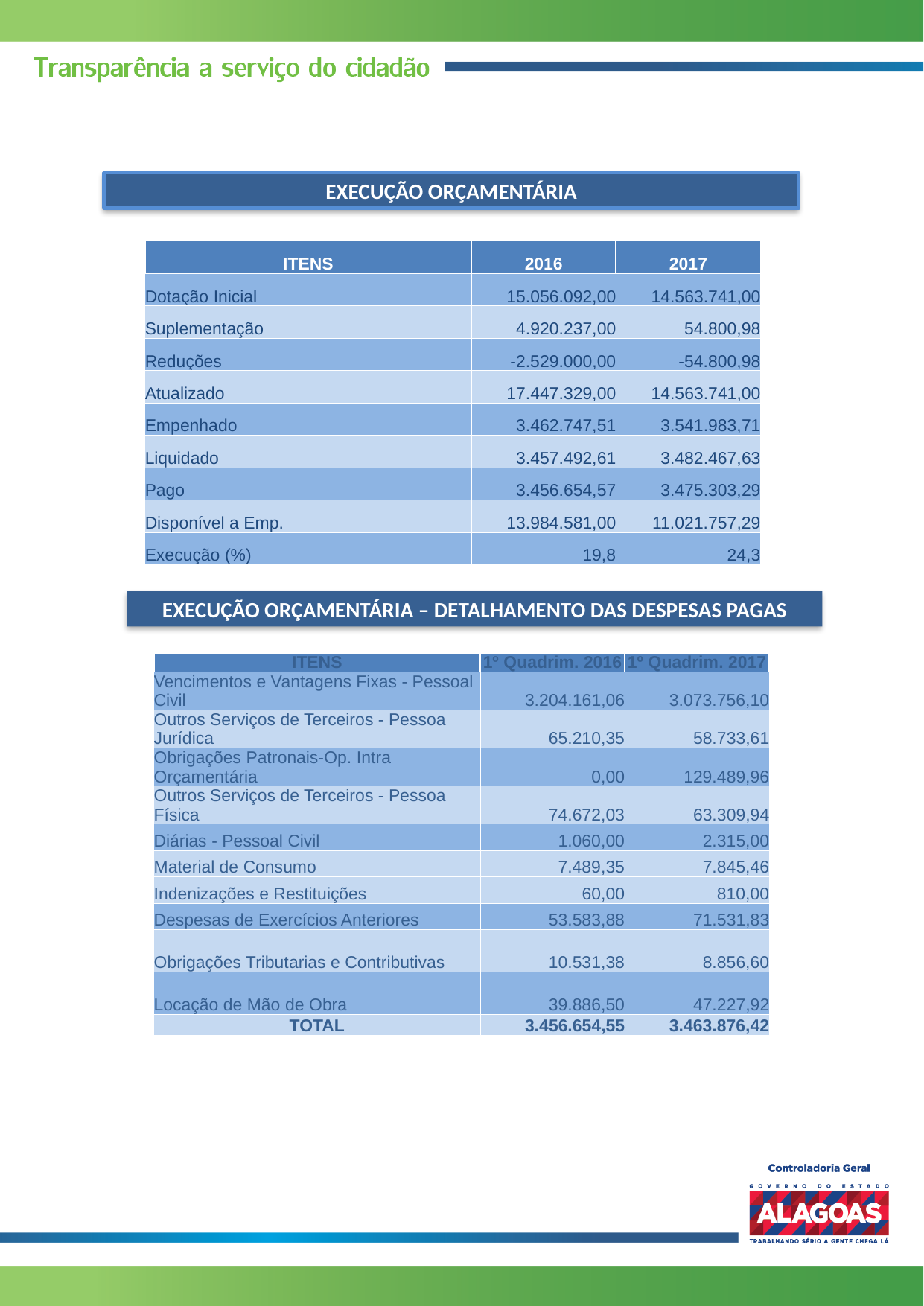

EXECUÇÃO ORÇAMENTÁRIA
| ITENS | 2016 | 2017 |
| --- | --- | --- |
| Dotação Inicial | 15.056.092,00 | 14.563.741,00 |
| Suplementação | 4.920.237,00 | 54.800,98 |
| Reduções | -2.529.000,00 | -54.800,98 |
| Atualizado | 17.447.329,00 | 14.563.741,00 |
| Empenhado | 3.462.747,51 | 3.541.983,71 |
| Liquidado | 3.457.492,61 | 3.482.467,63 |
| Pago | 3.456.654,57 | 3.475.303,29 |
| Disponível a Emp. | 13.984.581,00 | 11.021.757,29 |
| Execução (%) | 19,8 | 24,3 |
EXECUÇÃO ORÇAMENTÁRIA – DETALHAMENTO DAS DESPESAS PAGAS
| ITENS | 1º Quadrim. 2016 | 1º Quadrim. 2017 |
| --- | --- | --- |
| Vencimentos e Vantagens Fixas - Pessoal Civil | 3.204.161,06 | 3.073.756,10 |
| Outros Serviços de Terceiros - Pessoa Jurídica | 65.210,35 | 58.733,61 |
| Obrigações Patronais-Op. Intra Orçamentária | 0,00 | 129.489,96 |
| Outros Serviços de Terceiros - Pessoa Física | 74.672,03 | 63.309,94 |
| Diárias - Pessoal Civil | 1.060,00 | 2.315,00 |
| Material de Consumo | 7.489,35 | 7.845,46 |
| Indenizações e Restituições | 60,00 | 810,00 |
| Despesas de Exercícios Anteriores | 53.583,88 | 71.531,83 |
| Obrigações Tributarias e Contributivas | 10.531,38 | 8.856,60 |
| Locação de Mão de Obra | 39.886,50 | 47.227,92 |
| TOTAL | 3.456.654,55 | 3.463.876,42 |